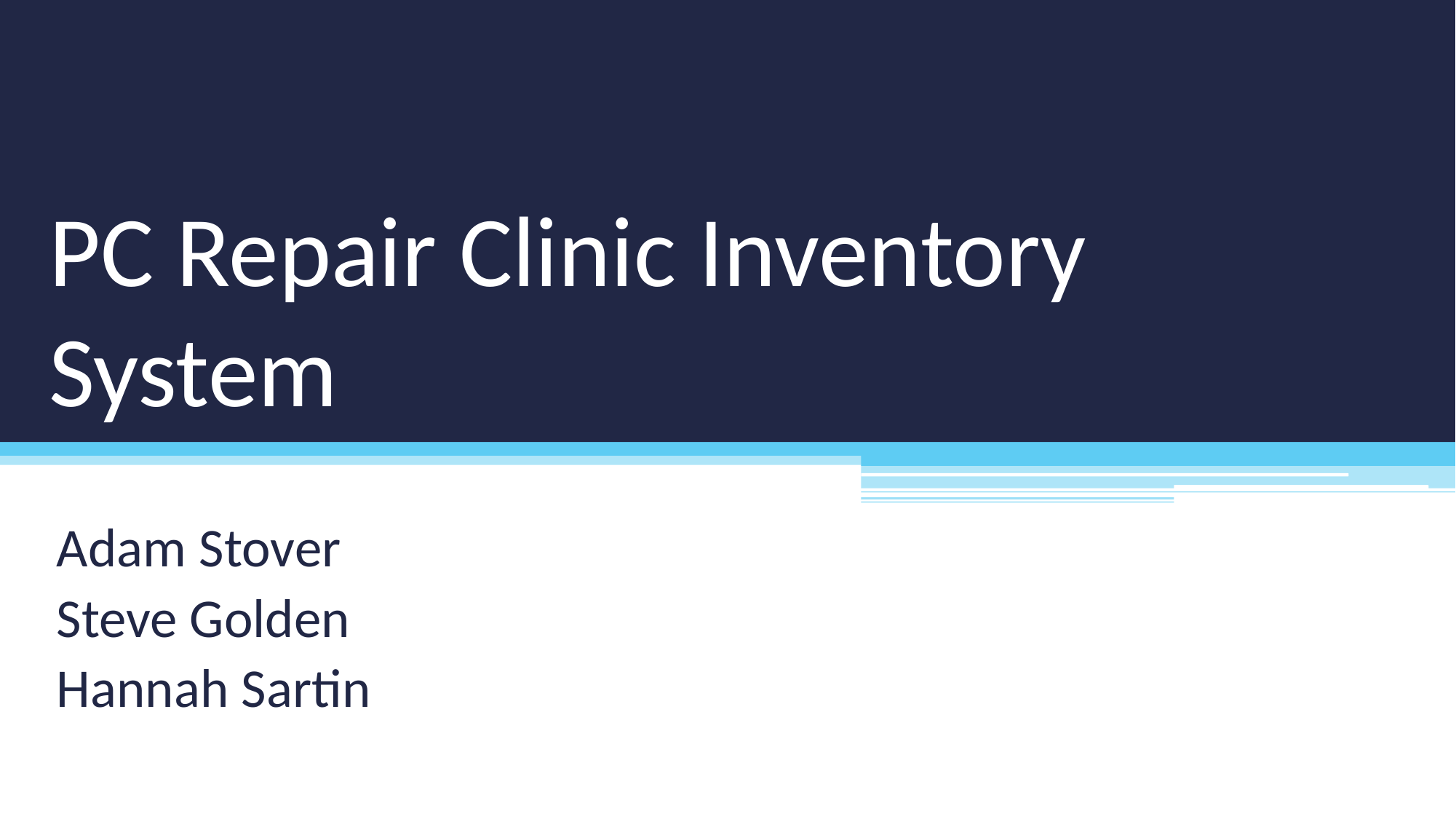

# PC Repair Clinic Inventory System
Adam Stover
Steve Golden
Hannah Sartin